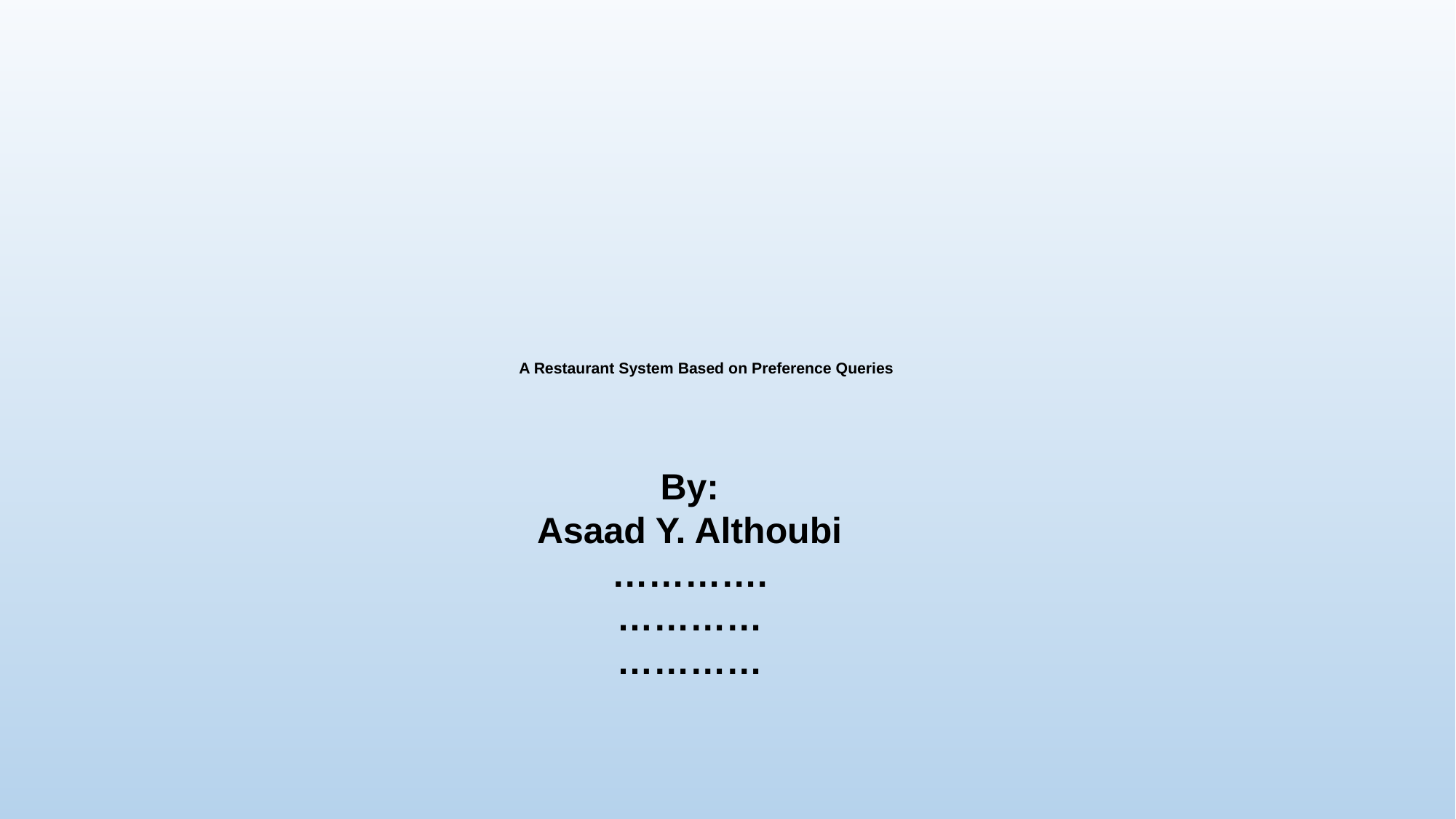

# A Restaurant System Based on Preference Queries
By:
Asaad Y. Althoubi
………….
…………
…………